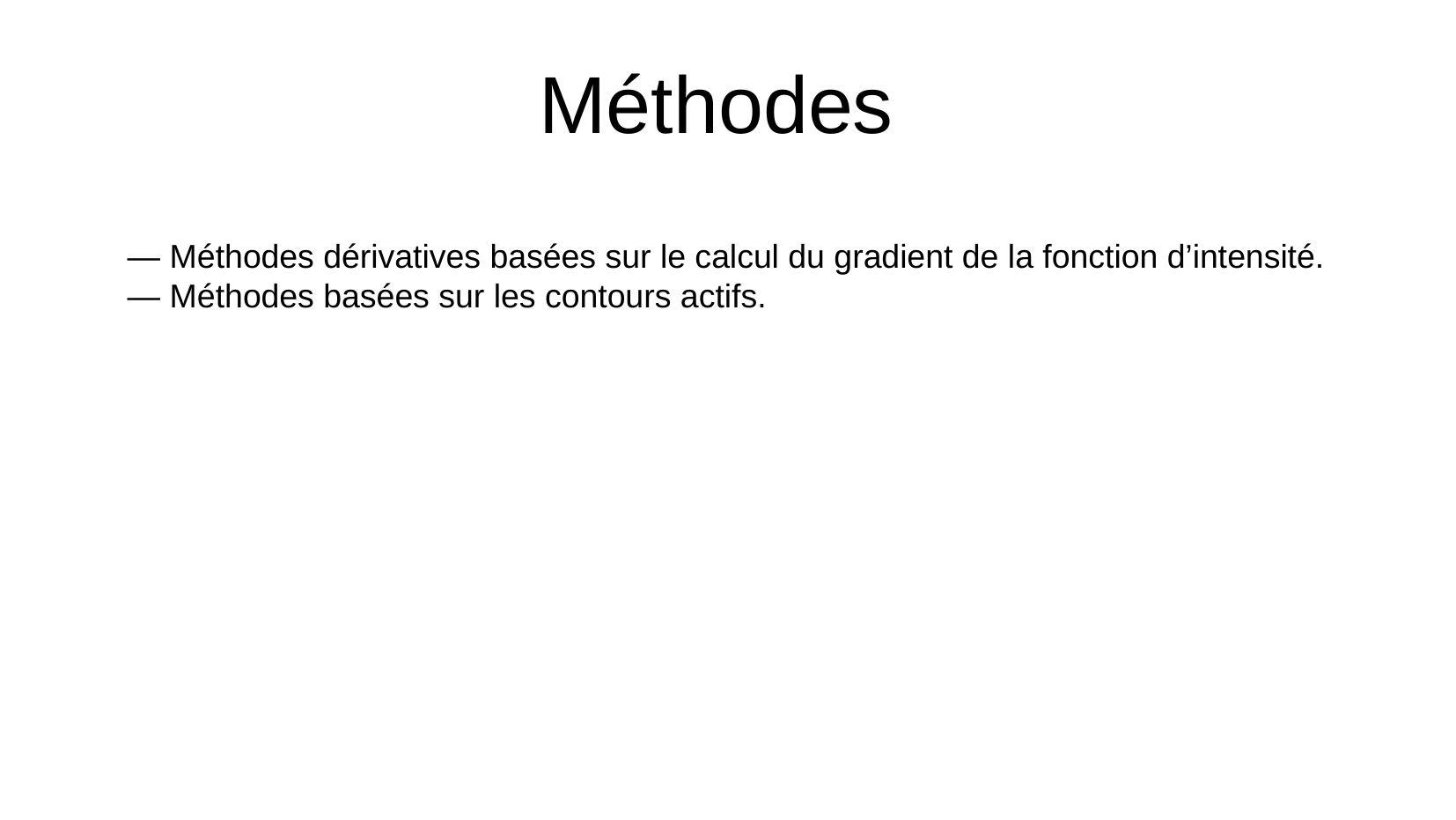

Méthodes
— Méthodes dérivatives basées sur le calcul du gradient de la fonction d’intensité.
— Méthodes basées sur les contours actifs.